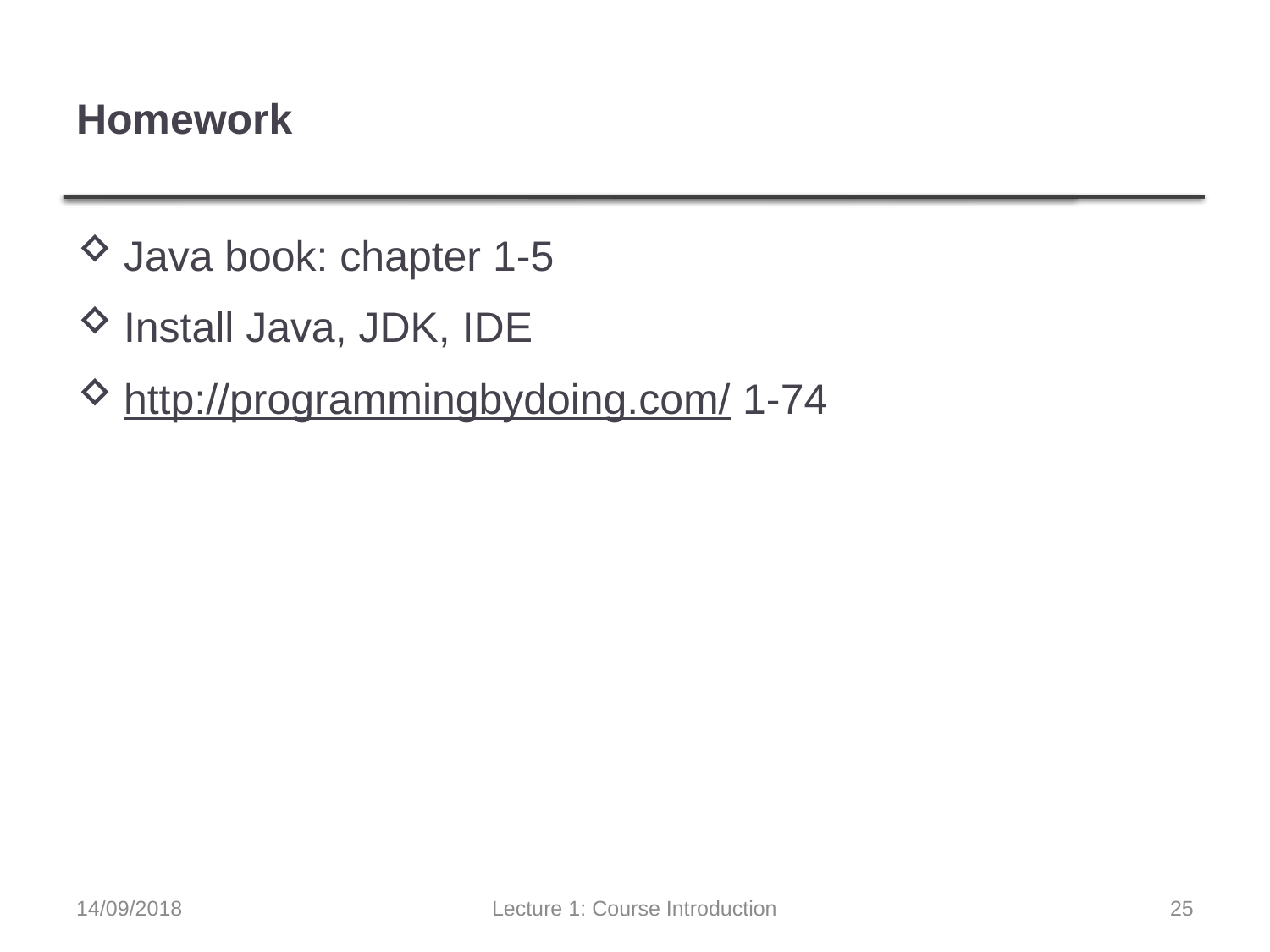

# Homework
Java book: chapter 1-5
Install Java, JDK, IDE
http://programmingbydoing.com/ 1-74
14/09/2018
Lecture 1: Course Introduction
25